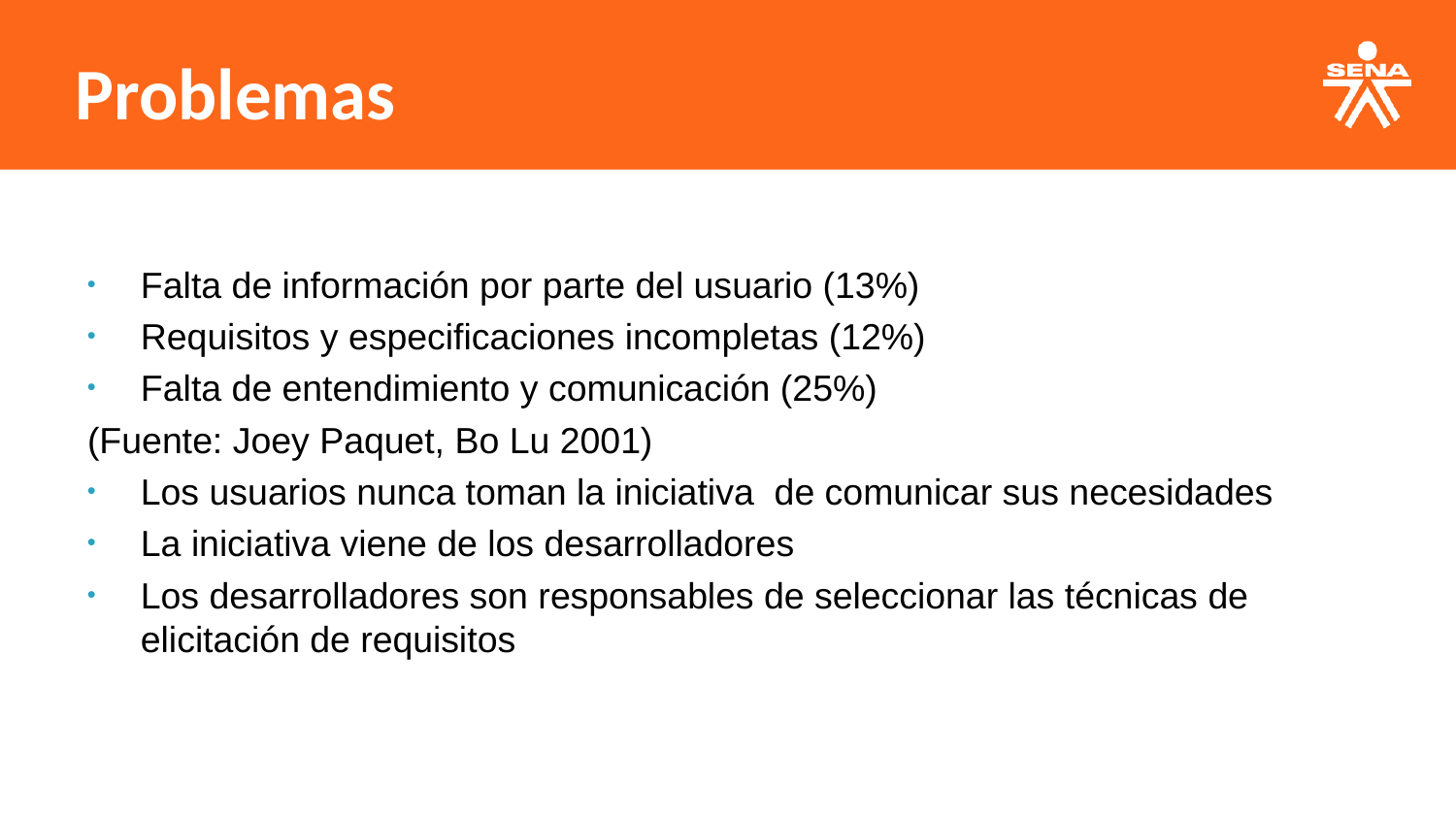

Problemas
Falta de información por parte del usuario (13%)
Requisitos y especificaciones incompletas (12%)
Falta de entendimiento y comunicación (25%)
(Fuente: Joey Paquet, Bo Lu 2001)
Los usuarios nunca toman la iniciativa  de comunicar sus necesidades
La iniciativa viene de los desarrolladores
Los desarrolladores son responsables de seleccionar las técnicas de elicitación de requisitos